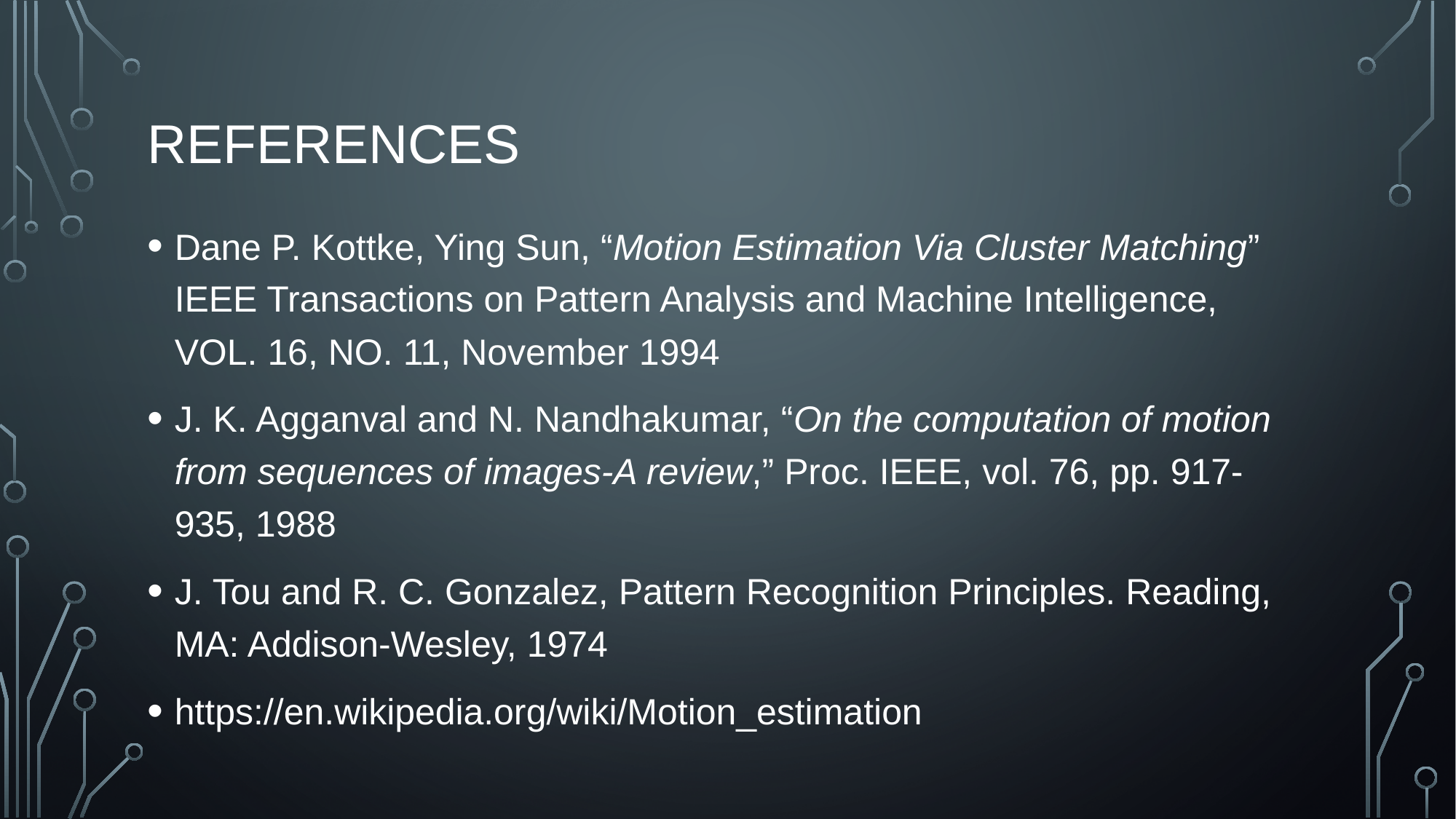

# References
Dane P. Kottke, Ying Sun, “Motion Estimation Via Cluster Matching” IEEE Transactions on Pattern Analysis and Machine Intelligence, VOL. 16, NO. 11, November 1994
J. K. Agganval and N. Nandhakumar, “On the computation of motion from sequences of images-A review,” Proc. IEEE, vol. 76, pp. 917-935, 1988
J. Tou and R. C. Gonzalez, Pattern Recognition Principles. Reading, MA: Addison-Wesley, 1974
https://en.wikipedia.org/wiki/Motion_estimation